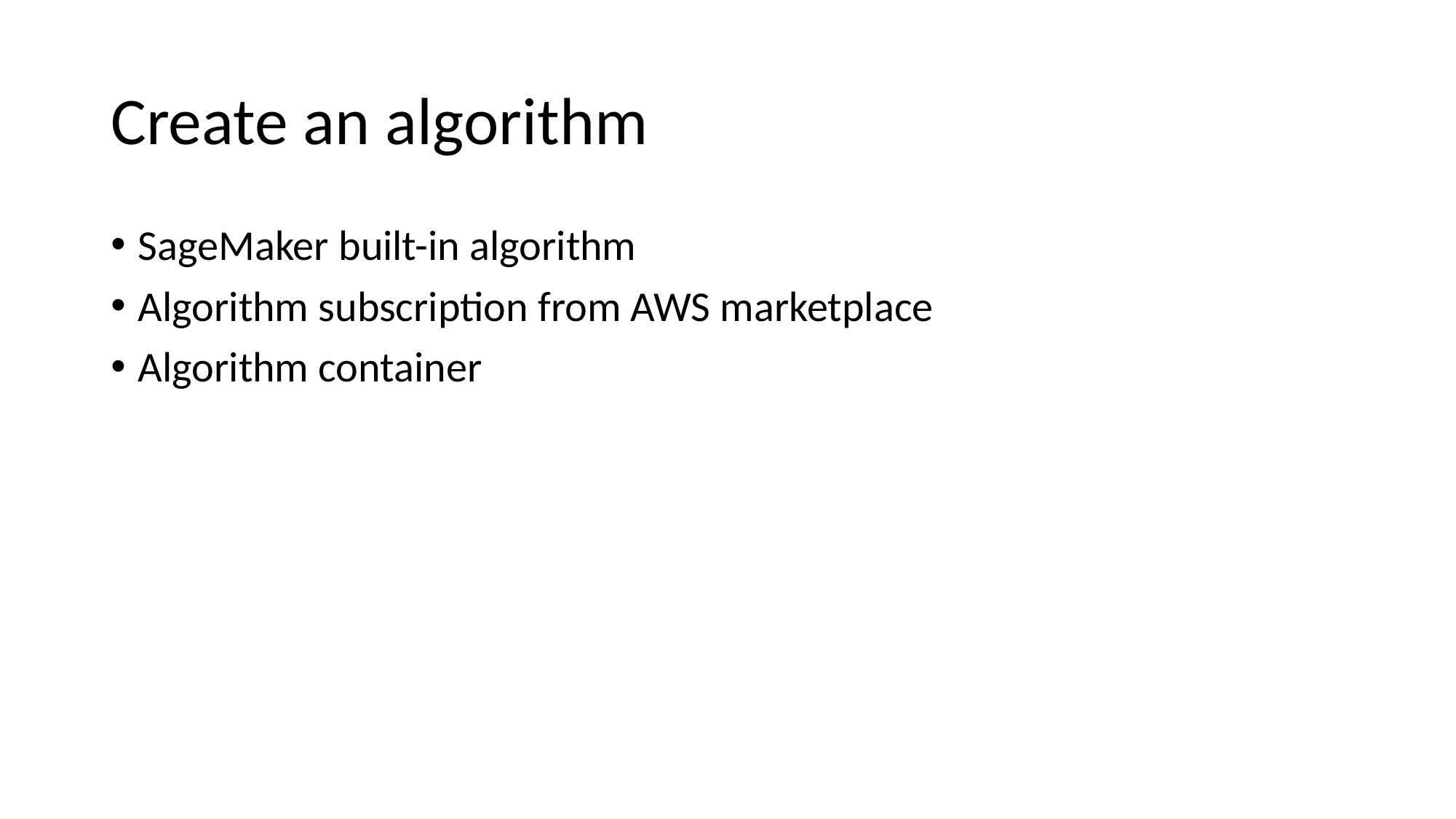

# Create an algorithm
SageMaker built-in algorithm
Algorithm subscription from AWS marketplace
Algorithm container